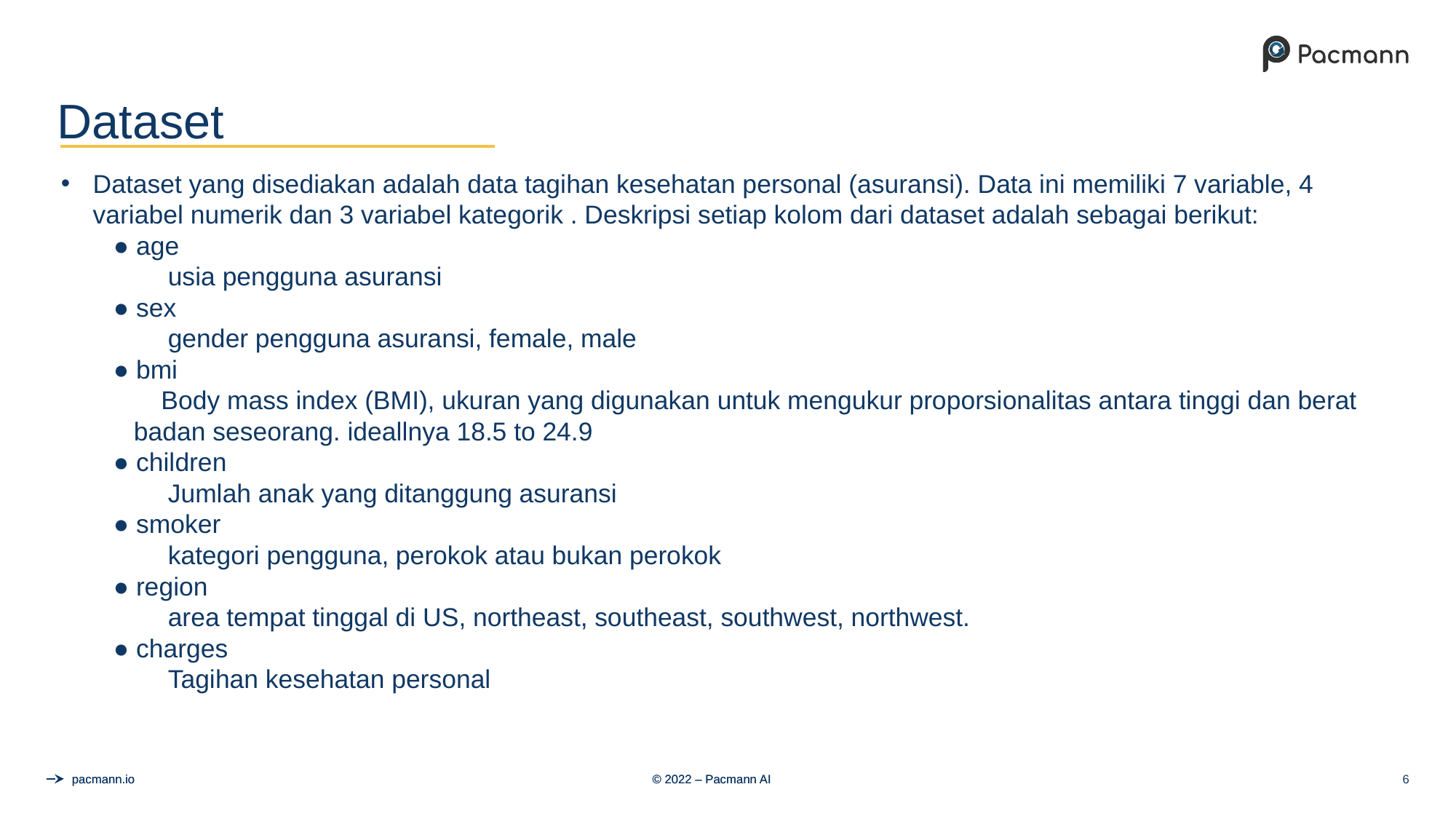

# Dataset
Dataset yang disediakan adalah data tagihan kesehatan personal (asuransi). Data ini memiliki 7 variable, 4 variabel numerik dan 3 variabel kategorik . Deskripsi setiap kolom dari dataset adalah sebagai berikut:
● age
usia pengguna asuransi
● sex
gender pengguna asuransi, female, male
● bmi
Body mass index (BMI), ukuran yang digunakan untuk mengukur proporsionalitas antara tinggi dan berat badan seseorang. ideallnya 18.5 to 24.9
● children
Jumlah anak yang ditanggung asuransi
● smoker
kategori pengguna, perokok atau bukan perokok
● region
area tempat tinggal di US, northeast, southeast, southwest, northwest.
● charges
Tagihan kesehatan personal